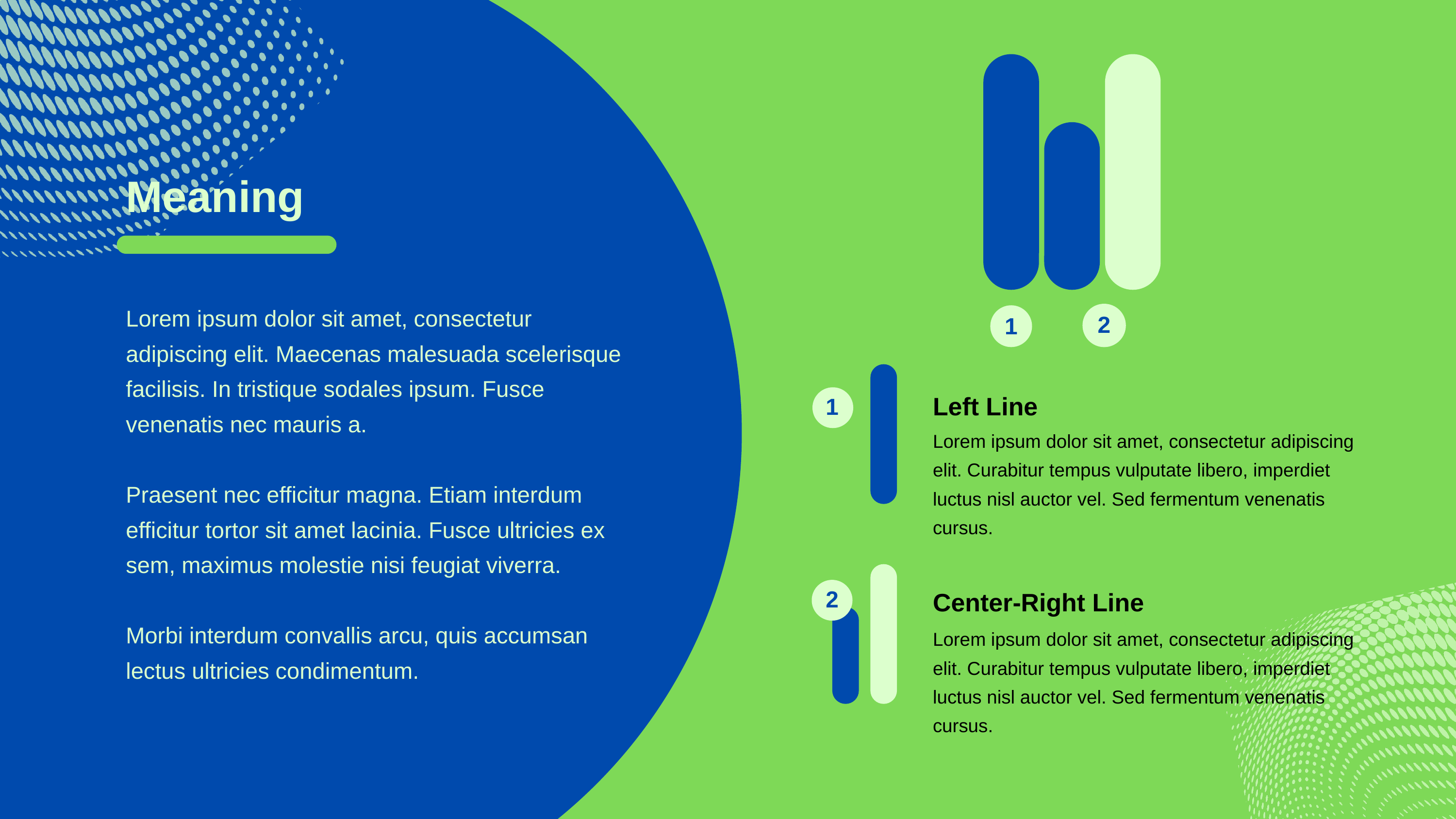

Meaning

Lorem ipsum dolor sit amet, consectetur adipiscing elit. Maecenas malesuada scelerisque facilisis. In tristique sodales ipsum. Fusce venenatis nec mauris a.

Praesent nec efficitur magna. Etiam interdum efficitur tortor sit amet lacinia. Fusce ultricies ex sem, maximus molestie nisi feugiat viverra.

Morbi interdum convallis arcu, quis accumsan lectus ultricies condimentum.
2
1

Left Line
1

Lorem ipsum dolor sit amet, consectetur adipiscing elit. Curabitur tempus vulputate libero, imperdiet luctus nisl auctor vel. Sed fermentum venenatis cursus.

2
Center-Right Line

Lorem ipsum dolor sit amet, consectetur adipiscing elit. Curabitur tempus vulputate libero, imperdiet luctus nisl auctor vel. Sed fermentum venenatis cursus.